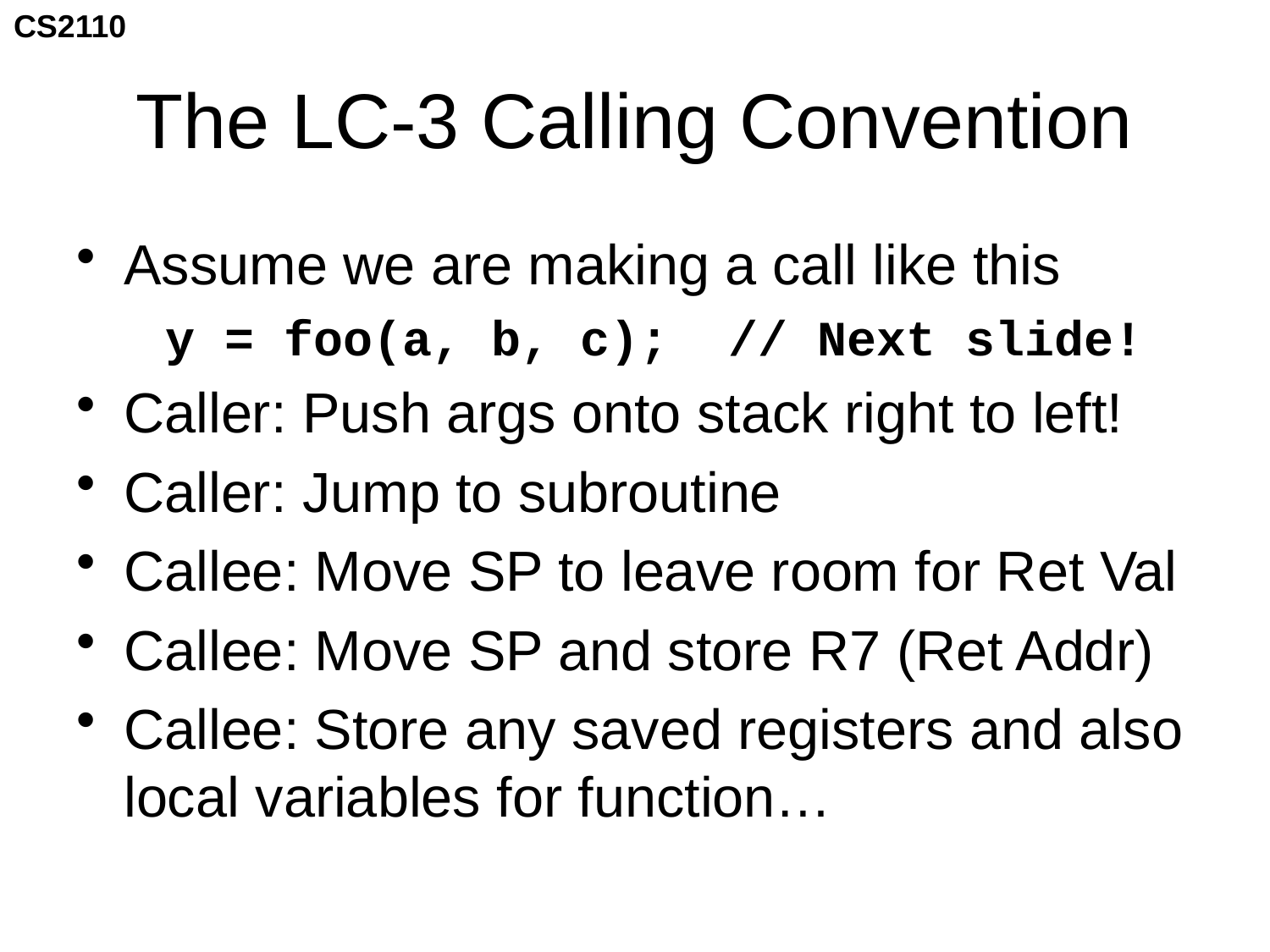

# The LC-3 Calling Convention
Assume we are making a call like this
   y = foo(a, b, c);  // Next slide!
Caller: Push args onto stack right to left!
Caller: Jump to subroutine
Callee: Move SP to leave room for Ret Val
Callee: Move SP and store R7 (Ret Addr)
Callee: Store any saved registers and also local variables for function…